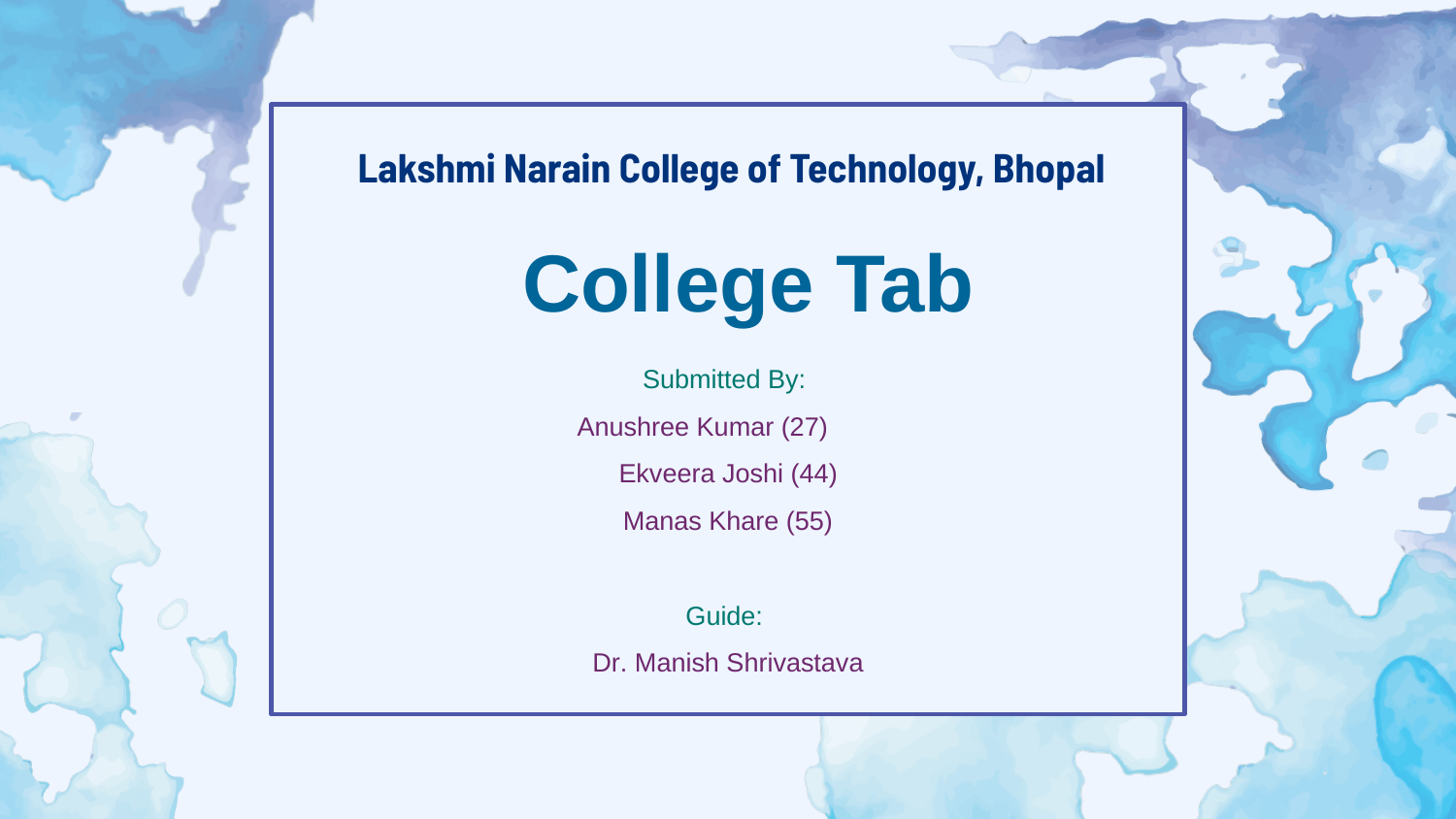

Lakshmi Narain College of Technology, Bhopal
# College Tab
Submitted By:
Anushree Kumar (27)
Ekveera Joshi (44)
Manas Khare (55)

Guide:
Dr. Manish Shrivastava